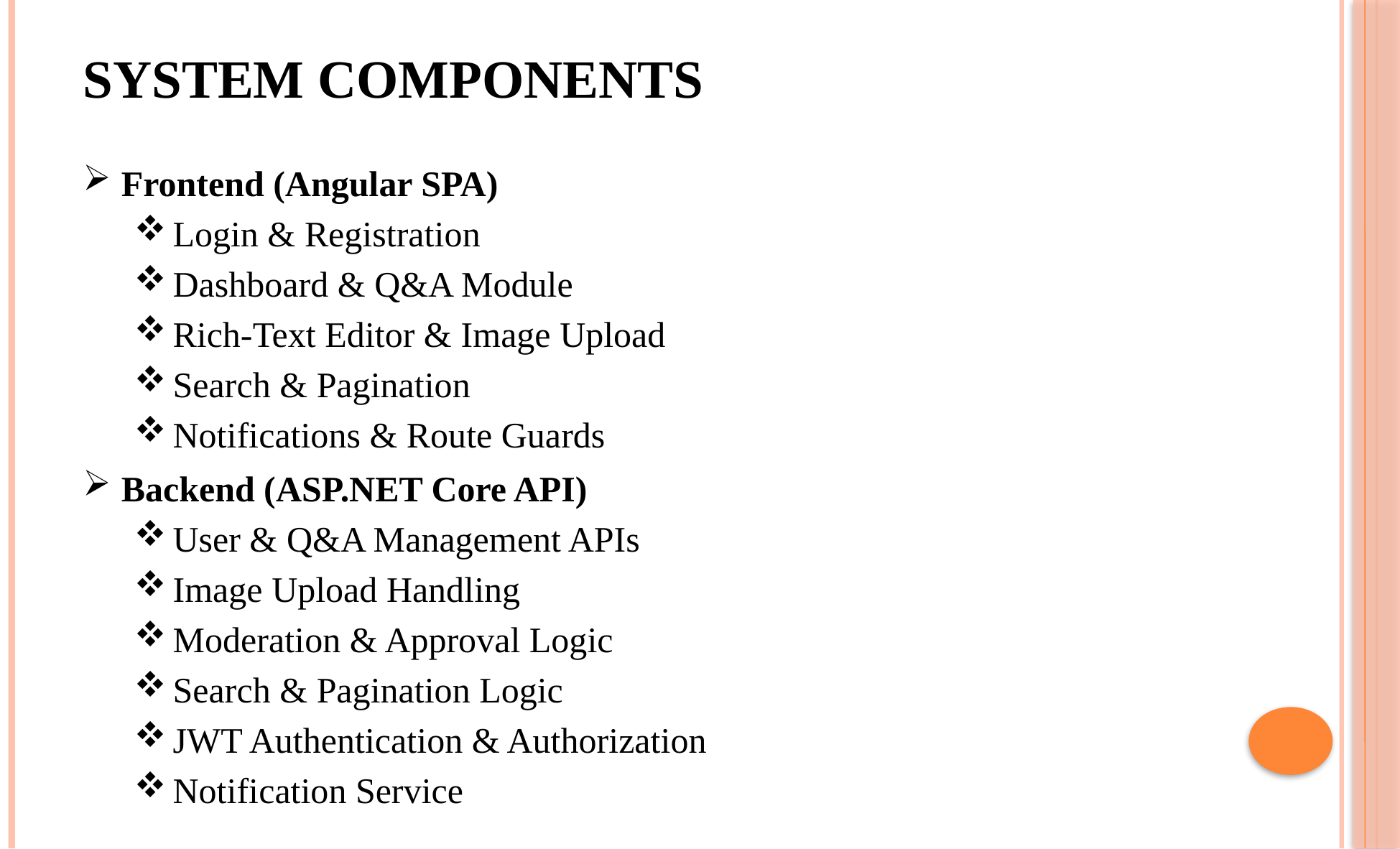

# System Components
Frontend (Angular SPA)
Login & Registration
Dashboard & Q&A Module
Rich-Text Editor & Image Upload
Search & Pagination
Notifications & Route Guards
Backend (ASP.NET Core API)
User & Q&A Management APIs
Image Upload Handling
Moderation & Approval Logic
Search & Pagination Logic
JWT Authentication & Authorization
Notification Service